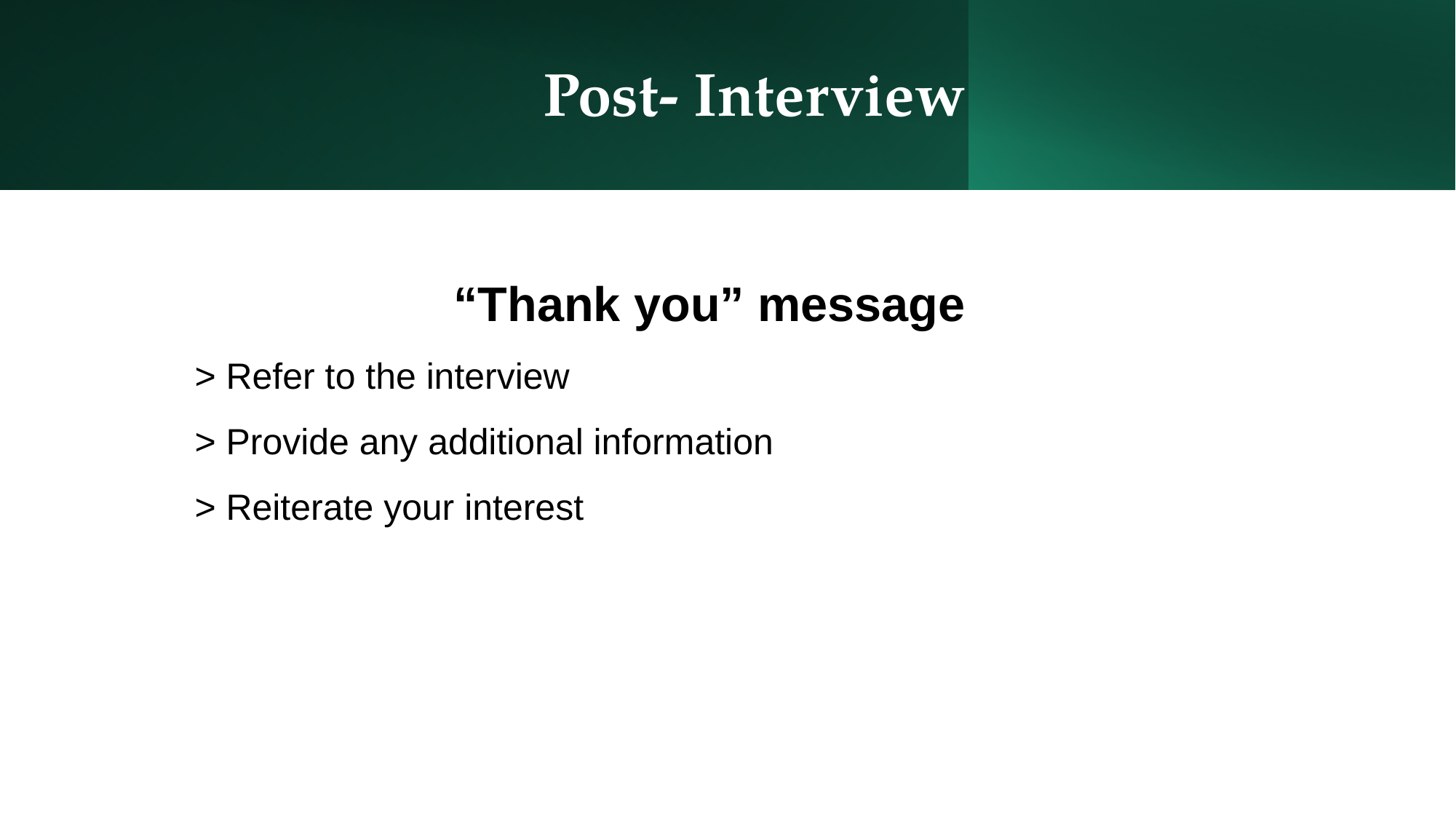

# Post- Interview
“Thank you” message
> Refer to the interview
> Provide any additional information
> Reiterate your interest